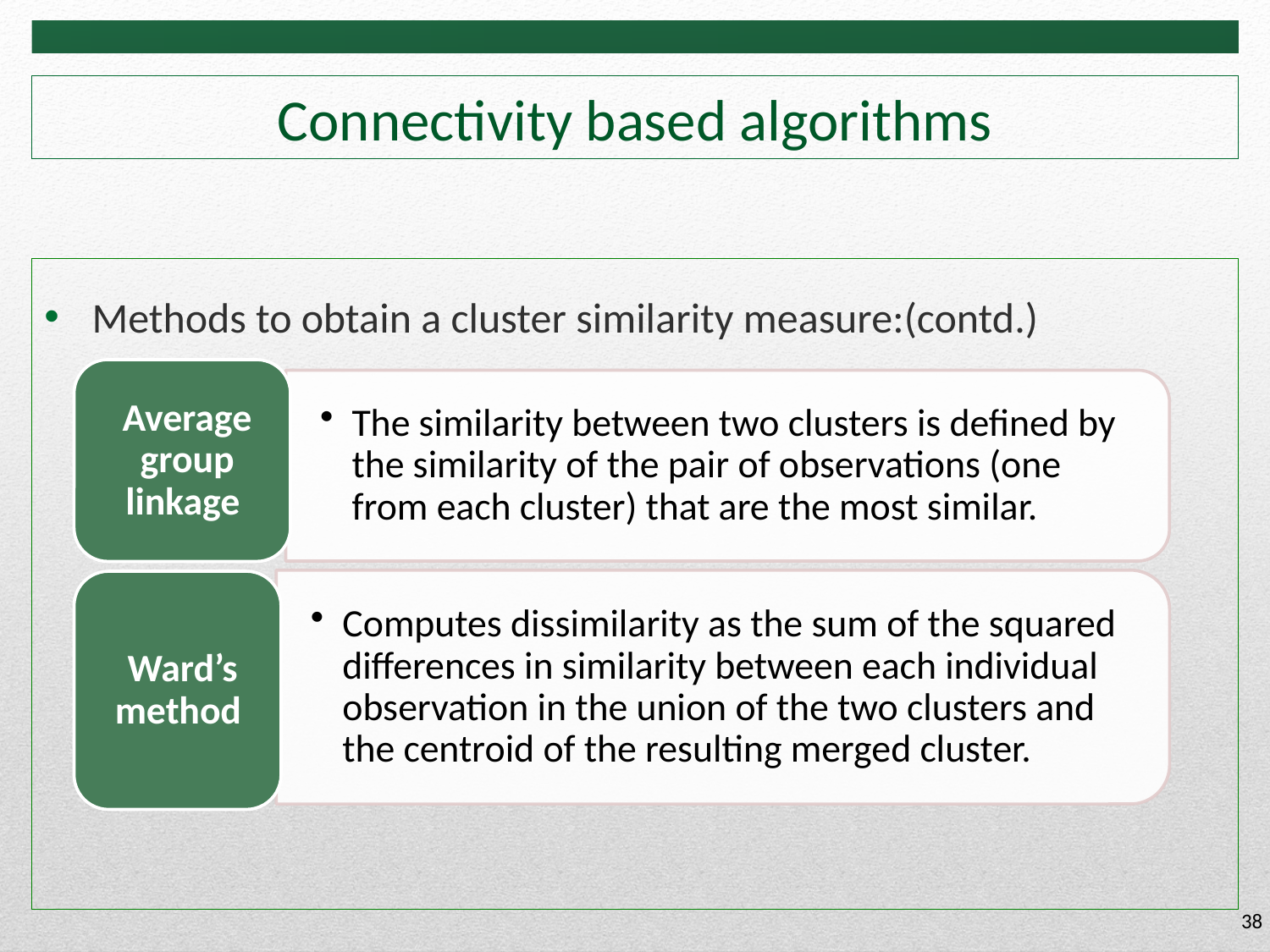

# Connectivity based algorithms
Methods to obtain a cluster similarity measure:(contd.)

The similarity between two clusters is defined by the similarity of the pair of observations (one from each cluster) that are the most similar.
Average group linkage
Computes dissimilarity as the sum of the squared differences in similarity between each individual observation in the union of the two clusters and the centroid of the resulting merged cluster.
Ward’s method
38